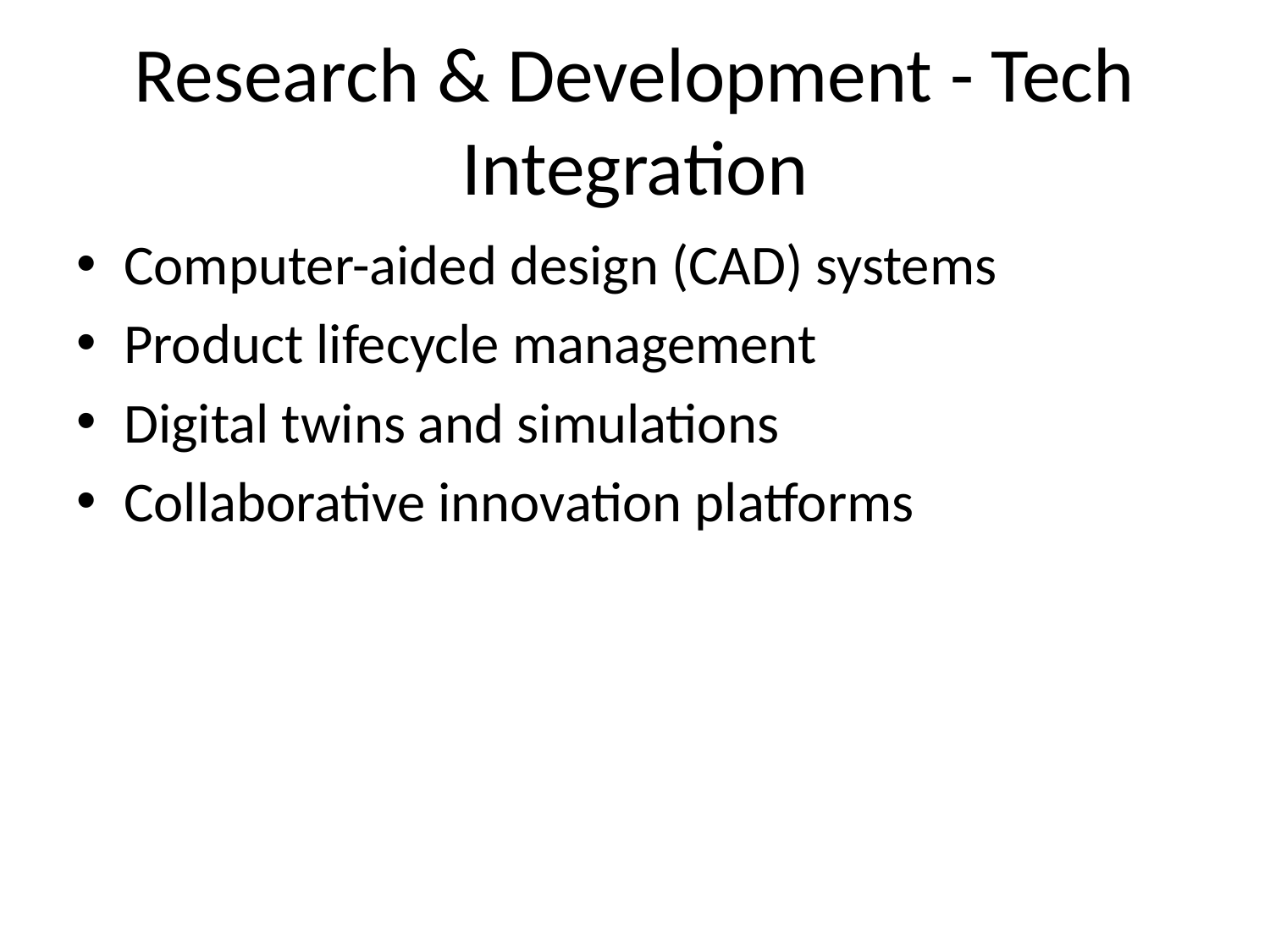

# Research & Development - Tech Integration
Computer-aided design (CAD) systems
Product lifecycle management
Digital twins and simulations
Collaborative innovation platforms